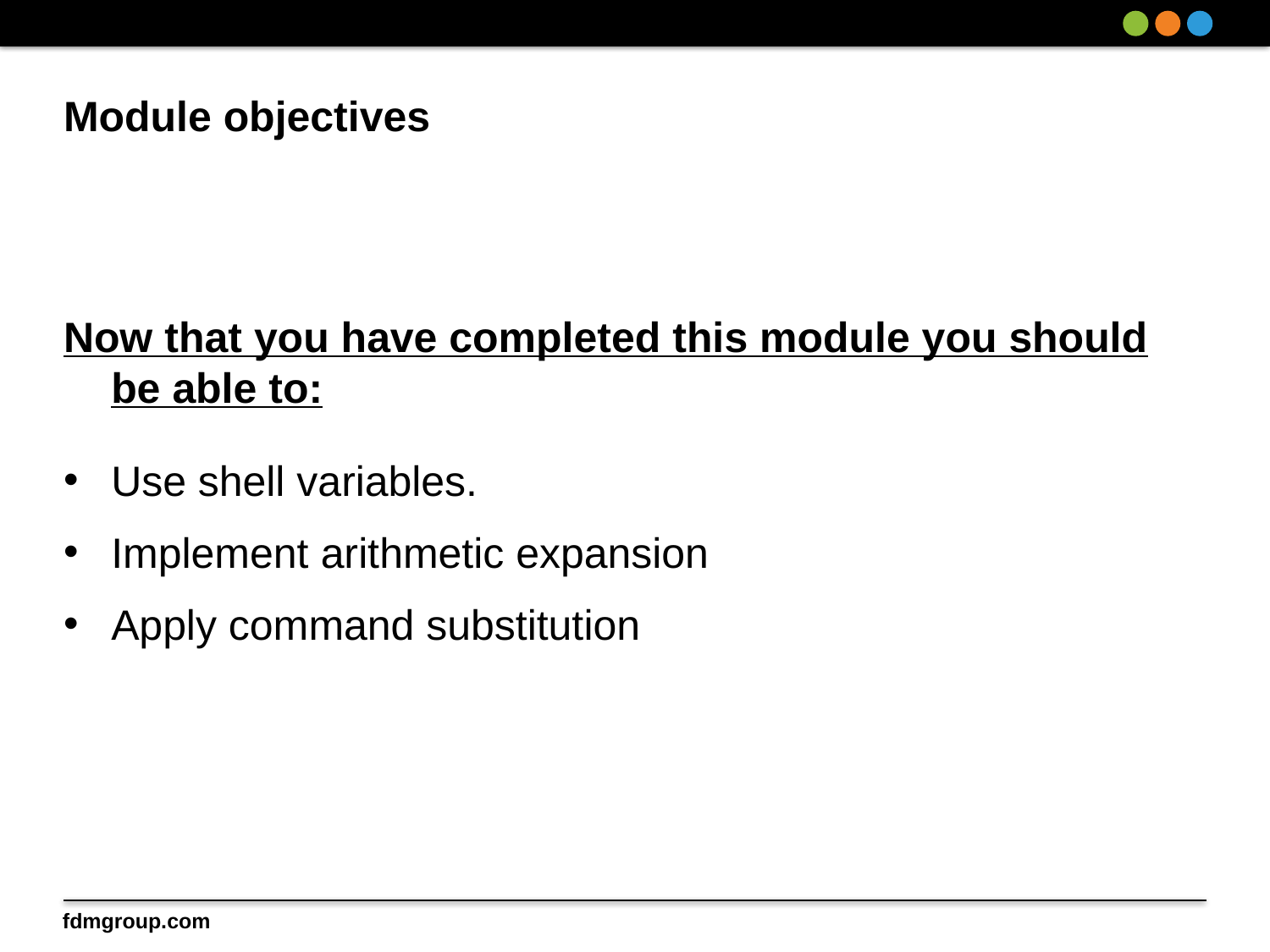

# Module objectives

Now that you have completed this module you should be able to:
Use shell variables.
Implement arithmetic expansion
Apply command substitution